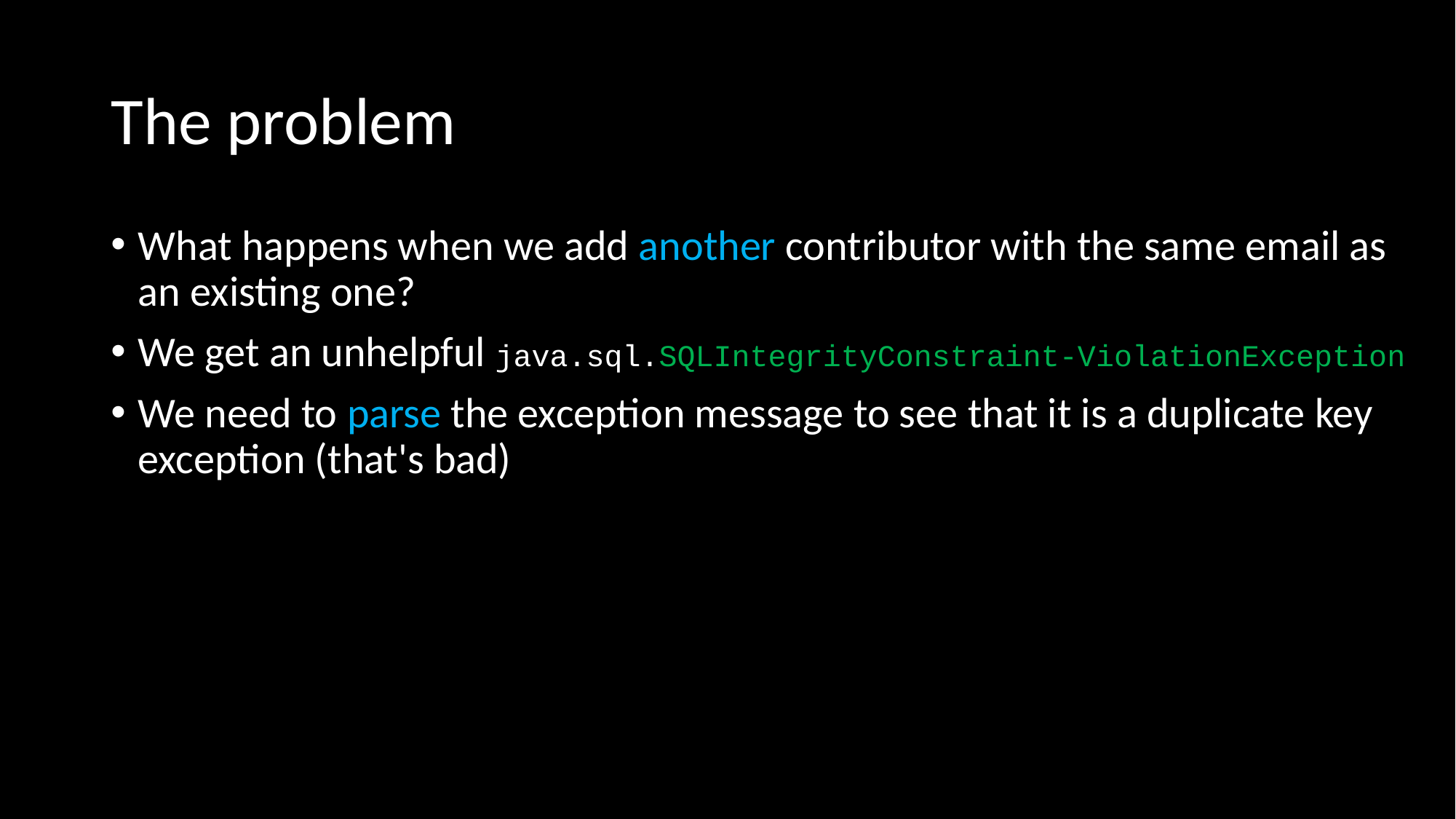

# The problem
What happens when we add another contributor with the same email as an existing one?
We get an unhelpful java.sql.SQLIntegrityConstraint-ViolationException
We need to parse the exception message to see that it is a duplicate key exception (that's bad)